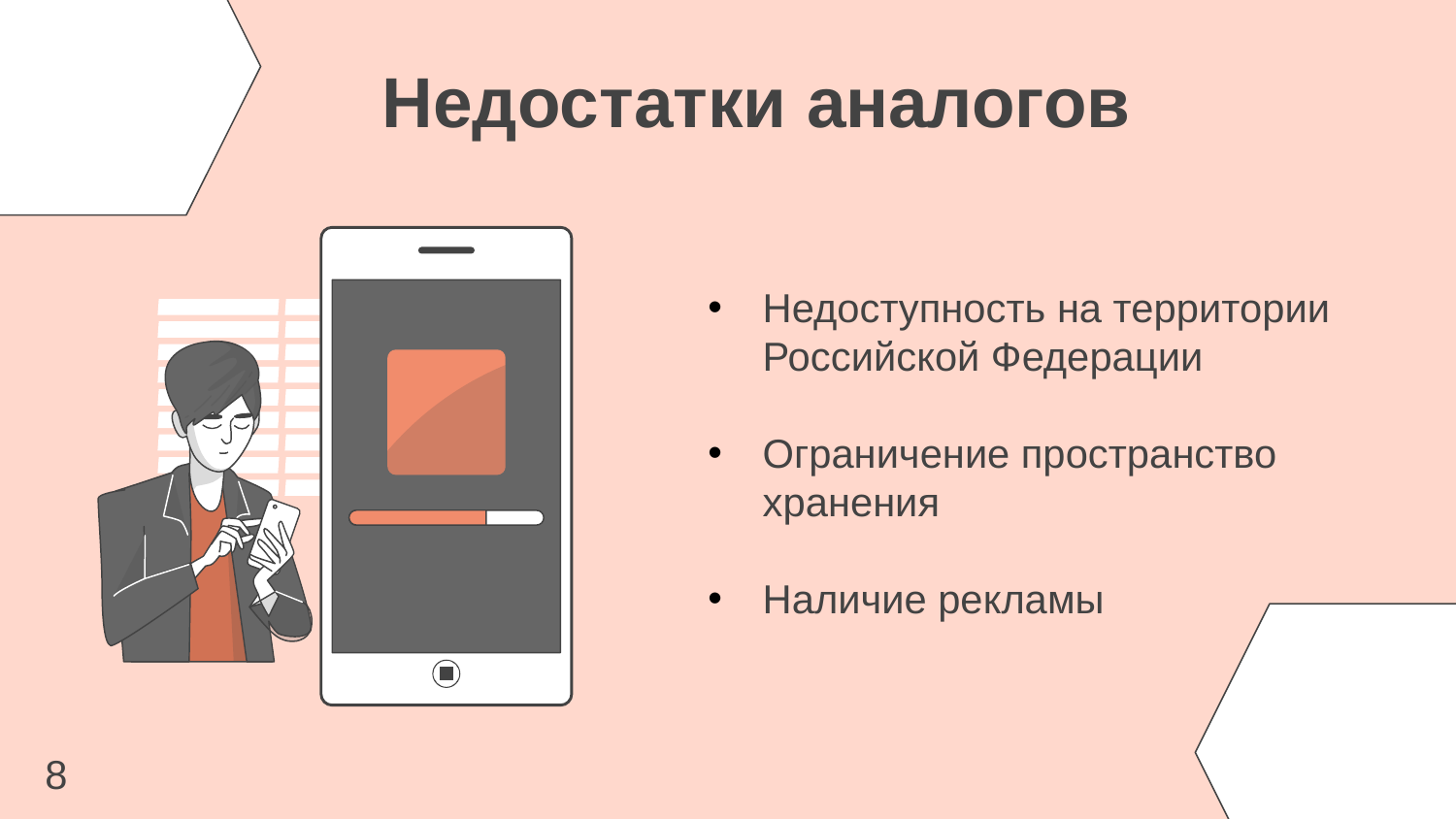

Недостатки аналогов

Недоступность на территории
Российской Федерации
Ограничение пространство хранения
Наличие рекламы

8